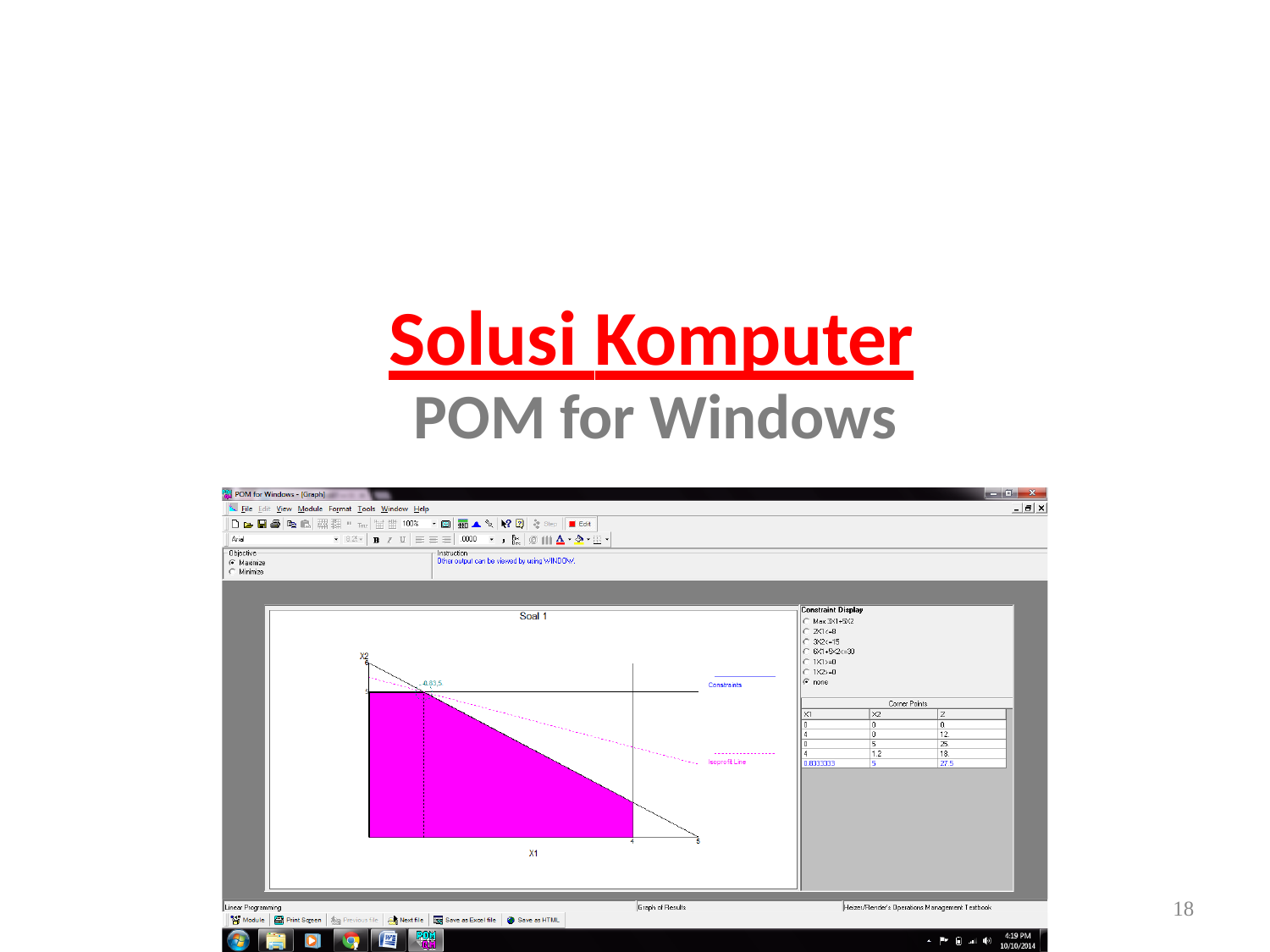

# Solusi Komputer
POM for Windows

18